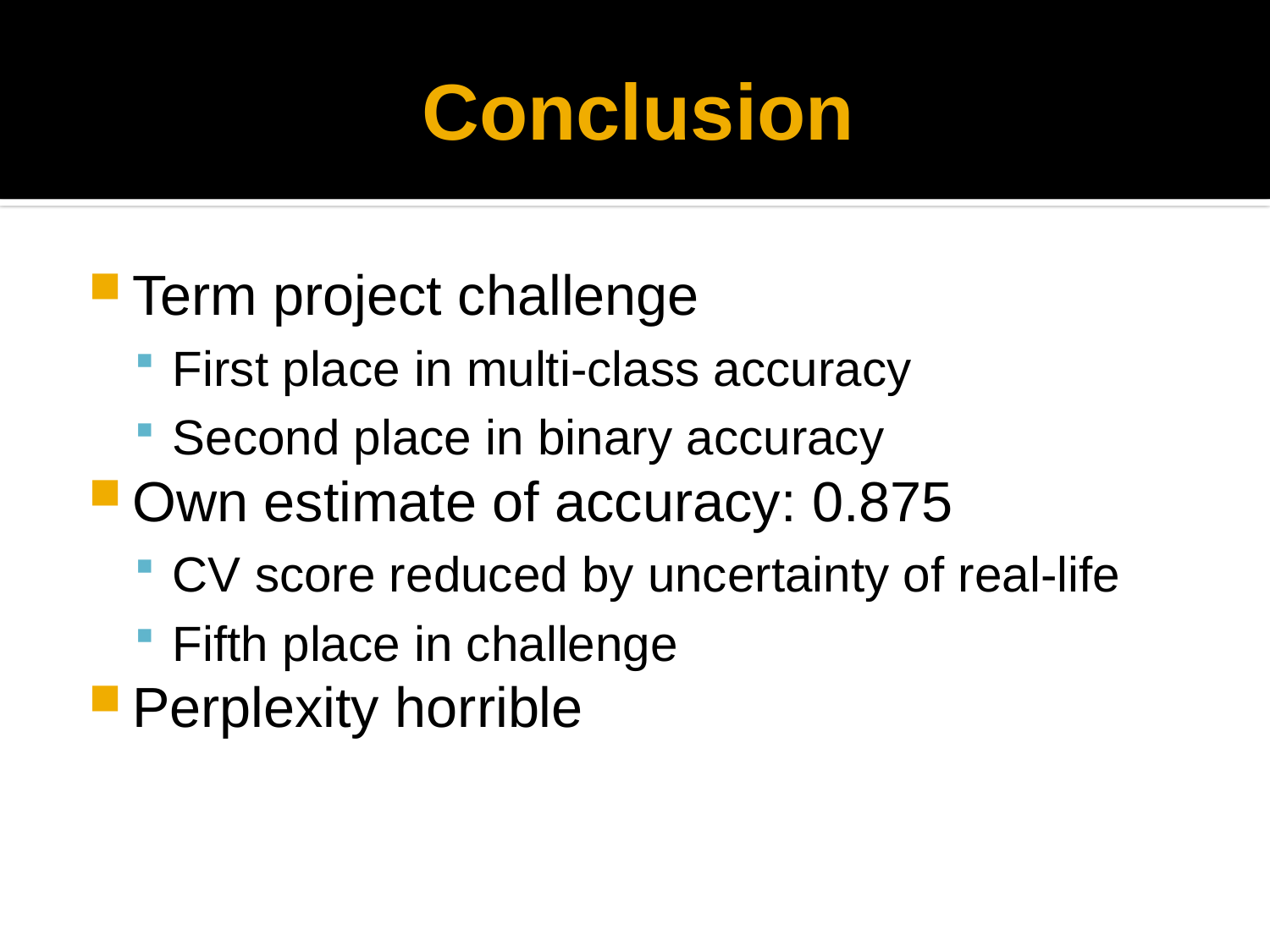

# Conclusion
Term project challenge
First place in multi-class accuracy
Second place in binary accuracy
Own estimate of accuracy: 0.875
CV score reduced by uncertainty of real-life
Fifth place in challenge
Perplexity horrible